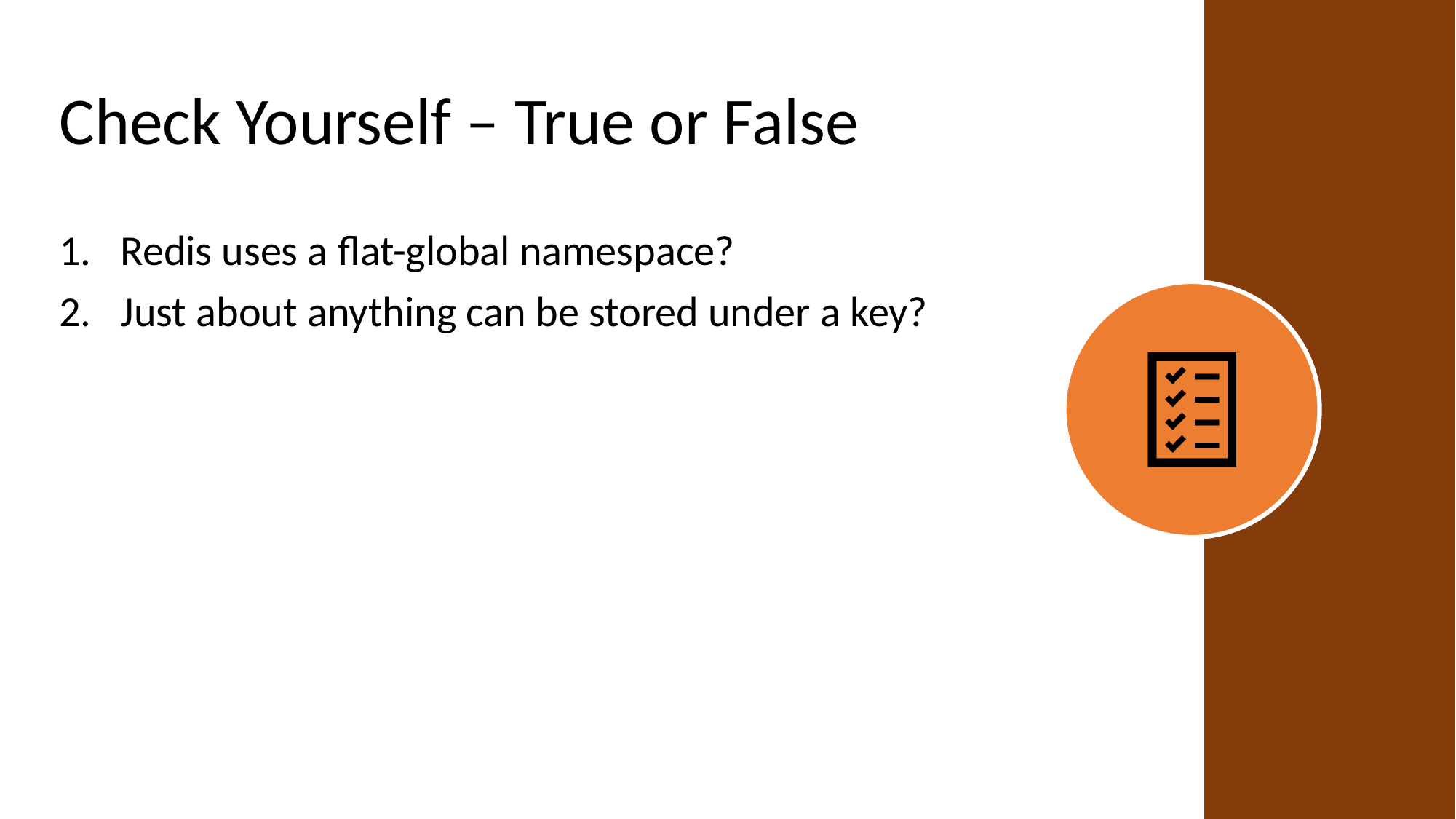

# Check Yourself – True or False
Redis uses a flat-global namespace?
Just about anything can be stored under a key?